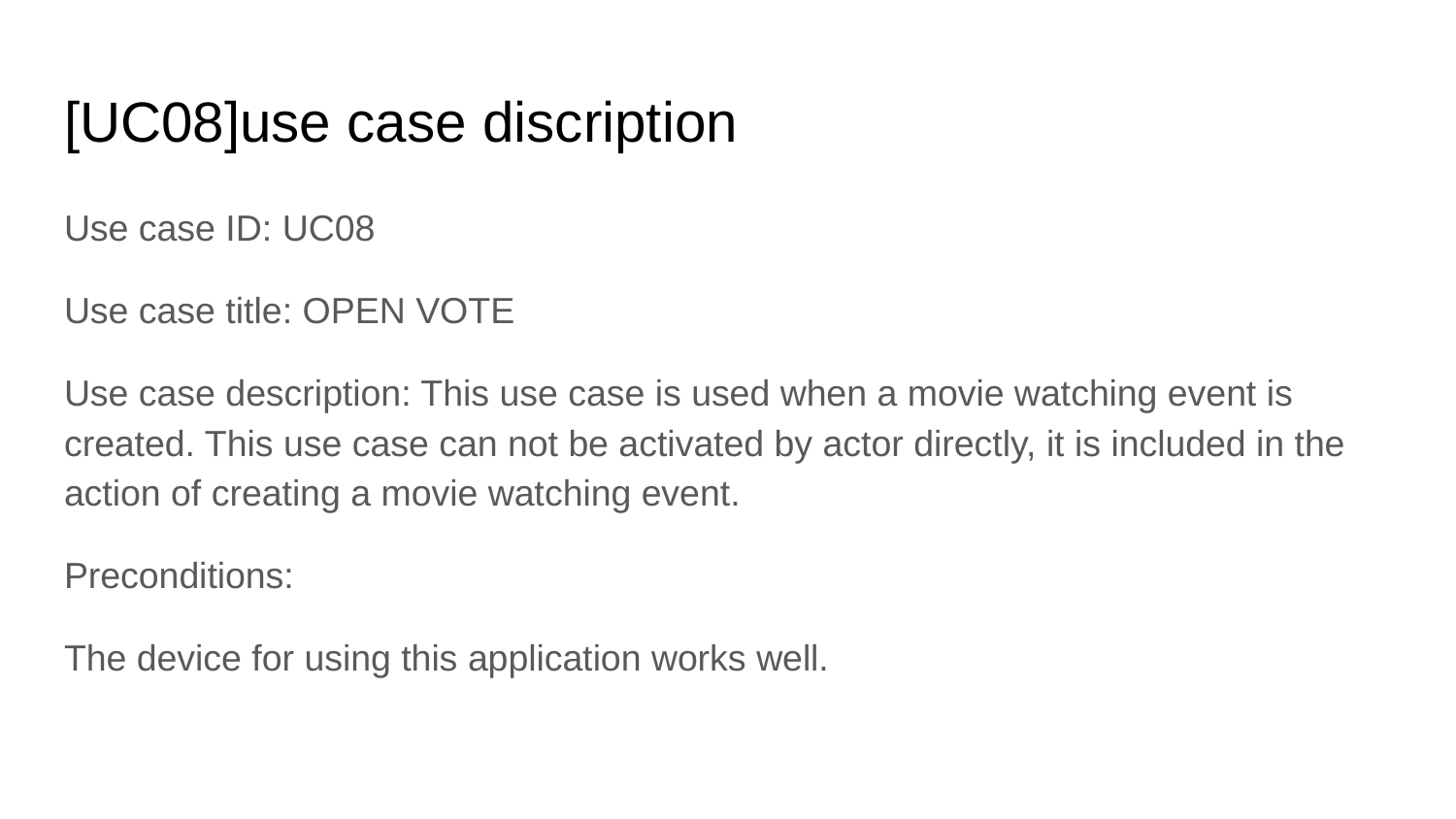

# [UC08]use case discription
Use case ID: UC08
Use case title: OPEN VOTE
Use case description: This use case is used when a movie watching event is created. This use case can not be activated by actor directly, it is included in the action of creating a movie watching event.
Preconditions:
The device for using this application works well.